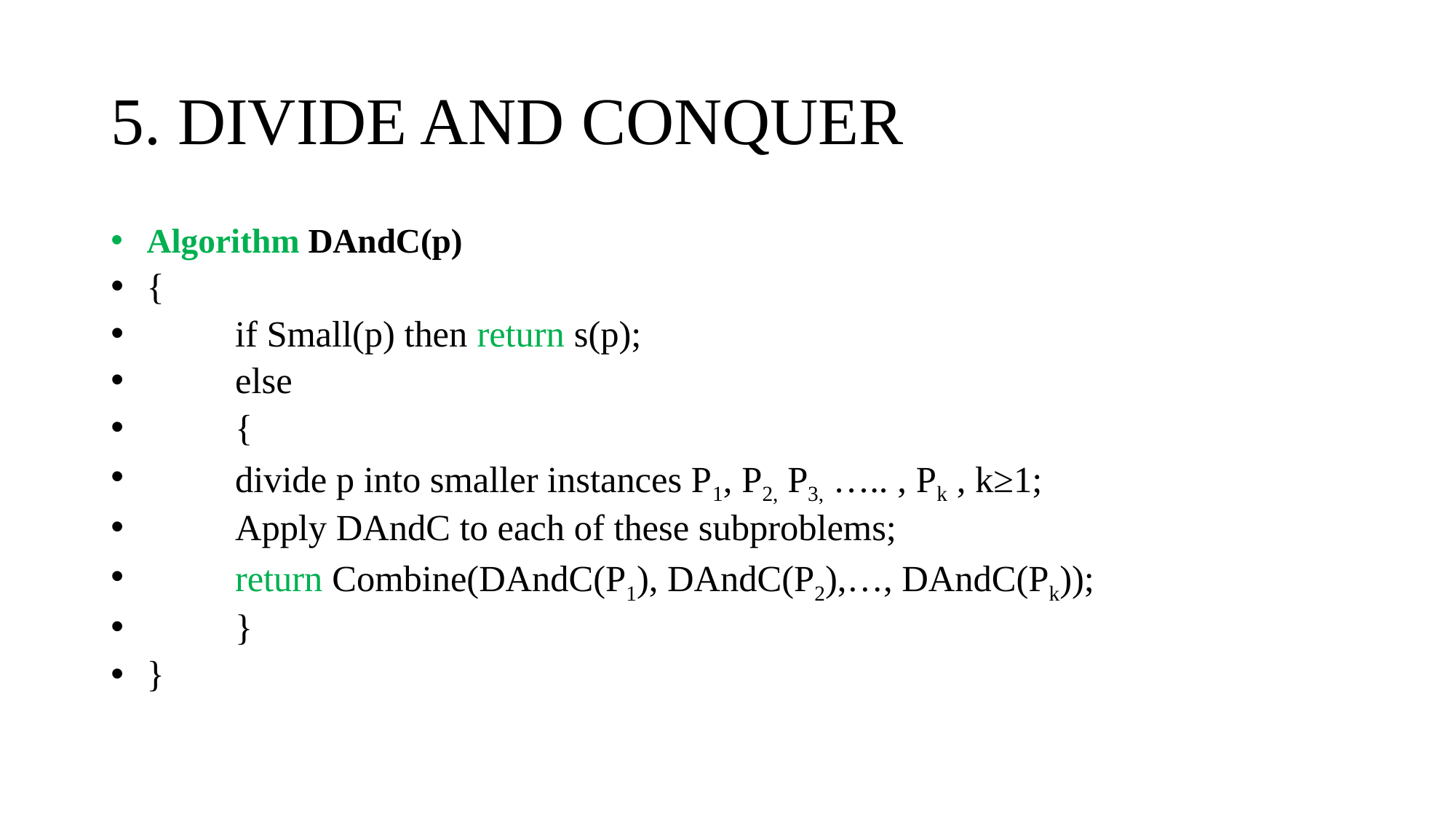

# 5. DIVIDE AND CONQUER
Algorithm DAndC(p)
{
	if Small(p) then return s(p);
	else
	{
		divide p into smaller instances P1, P2, P3, ….. , Pk , k≥1;
		Apply DAndC to each of these subproblems;
		return Combine(DAndC(P1), DAndC(P2),…, DAndC(Pk));
	}
}